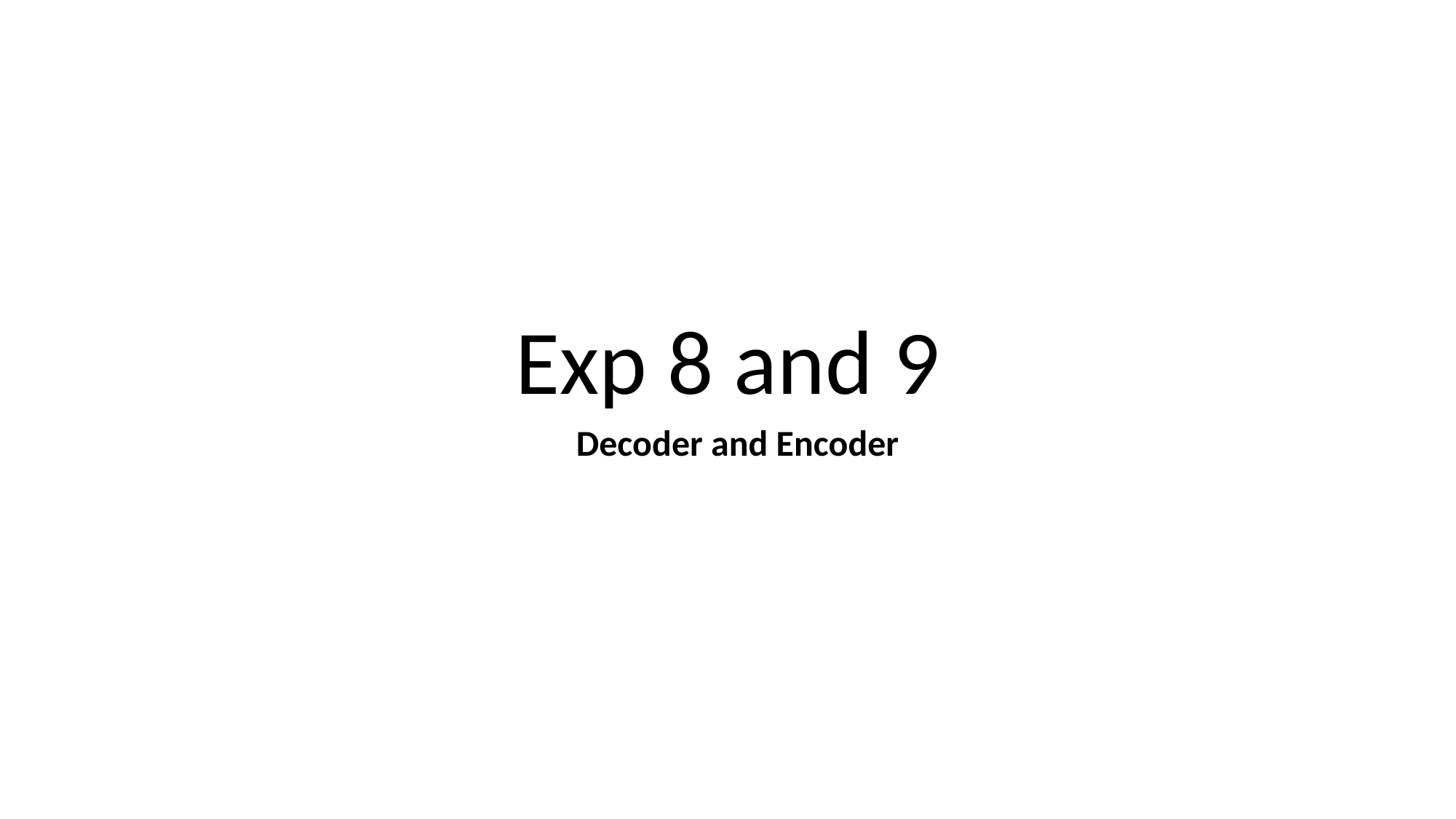

# Exp 8 and 9
Decoder and Encoder